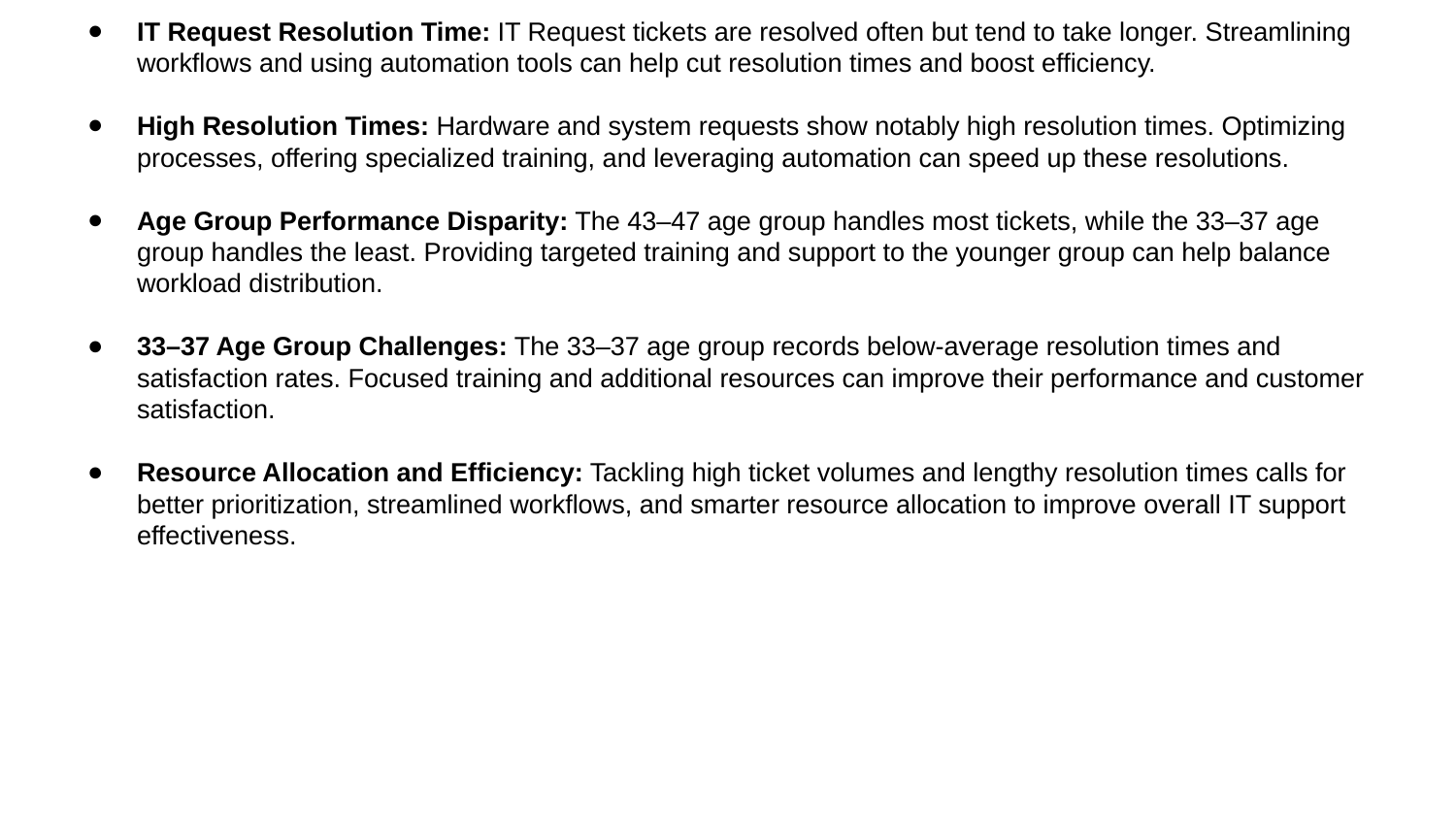

# IT Request Resolution Time: IT Request tickets are resolved often but tend to take longer. Streamlining workflows and using automation tools can help cut resolution times and boost efficiency.
High Resolution Times: Hardware and system requests show notably high resolution times. Optimizing processes, offering specialized training, and leveraging automation can speed up these resolutions.
Age Group Performance Disparity: The 43–47 age group handles most tickets, while the 33–37 age group handles the least. Providing targeted training and support to the younger group can help balance workload distribution.
33–37 Age Group Challenges: The 33–37 age group records below-average resolution times and satisfaction rates. Focused training and additional resources can improve their performance and customer satisfaction.
Resource Allocation and Efficiency: Tackling high ticket volumes and lengthy resolution times calls for better prioritization, streamlined workflows, and smarter resource allocation to improve overall IT support effectiveness.

Tackling high ticket volumes and lengthy resolution times calls for better prioritization, streamlined workflows, and smarter resource allocation to improve overall IT support effectiveness.